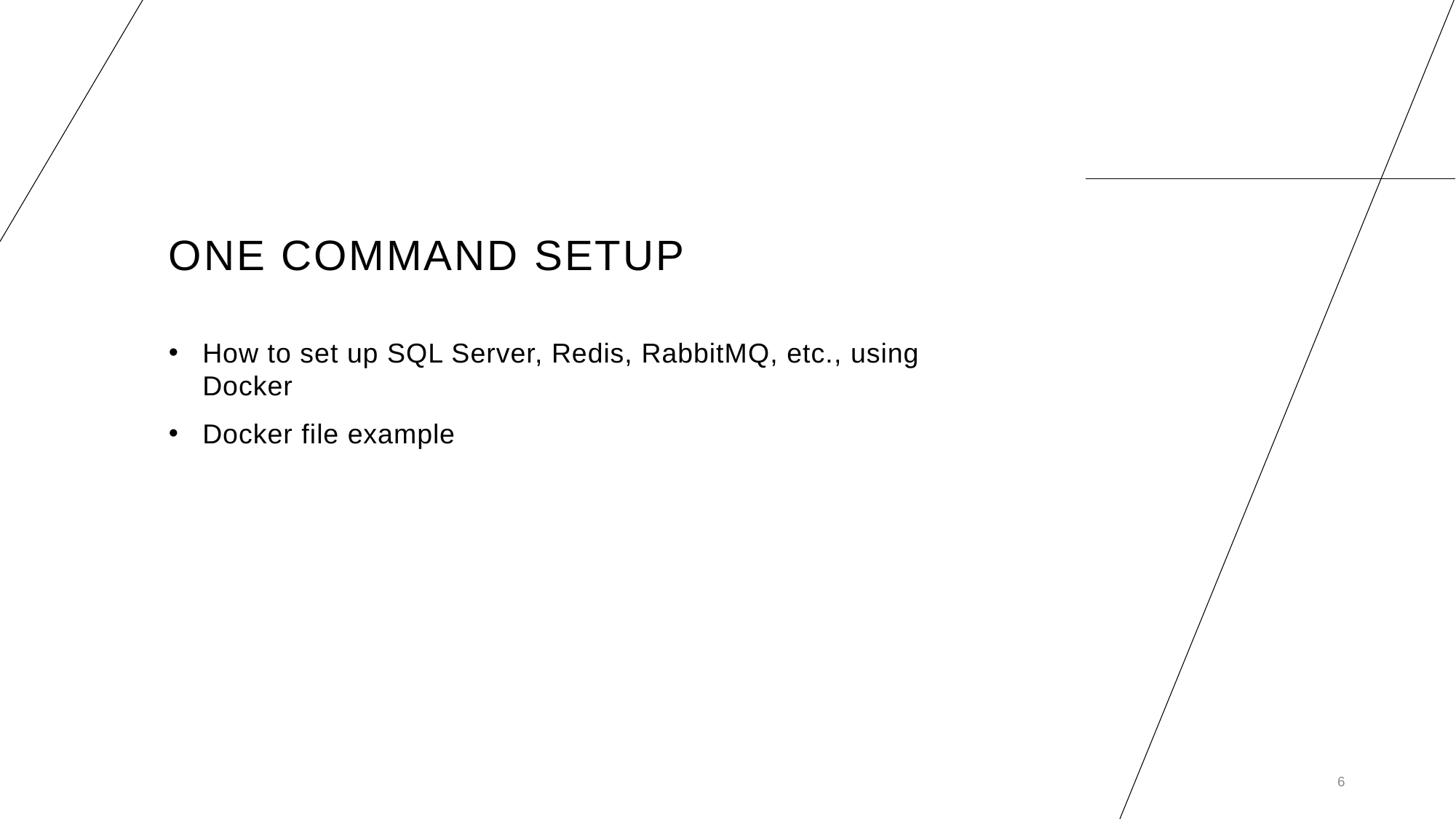

# One Command Setup
How to set up SQL Server, Redis, RabbitMQ, etc., using Docker
Docker file example
6